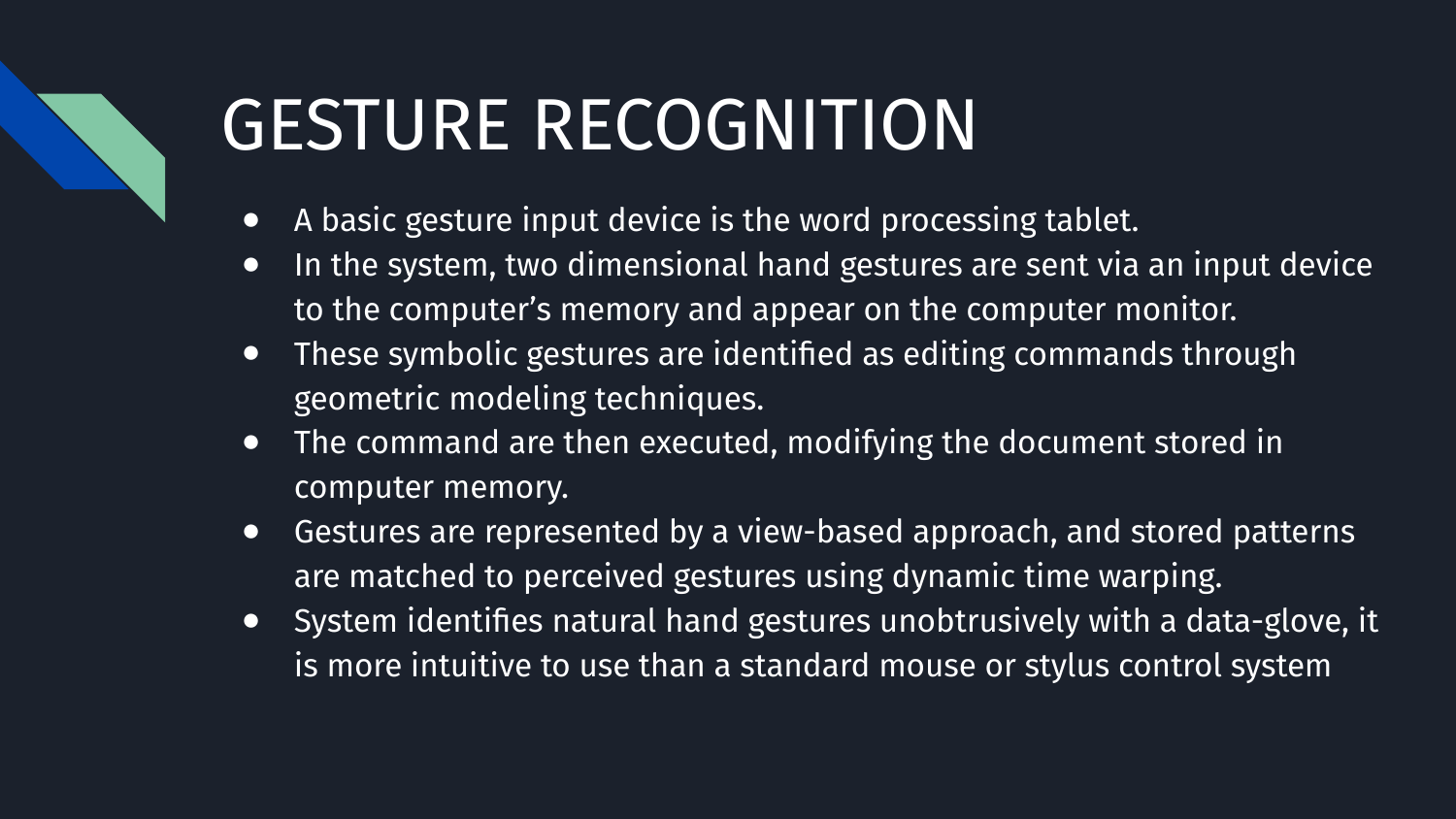

# GESTURE RECOGNITION
A basic gesture input device is the word processing tablet.
In the system, two dimensional hand gestures are sent via an input device to the computer’s memory and appear on the computer monitor.
These symbolic gestures are identified as editing commands through geometric modeling techniques.
The command are then executed, modifying the document stored in computer memory.
Gestures are represented by a view-based approach, and stored patterns are matched to perceived gestures using dynamic time warping.
System identifies natural hand gestures unobtrusively with a data-glove, it is more intuitive to use than a standard mouse or stylus control system